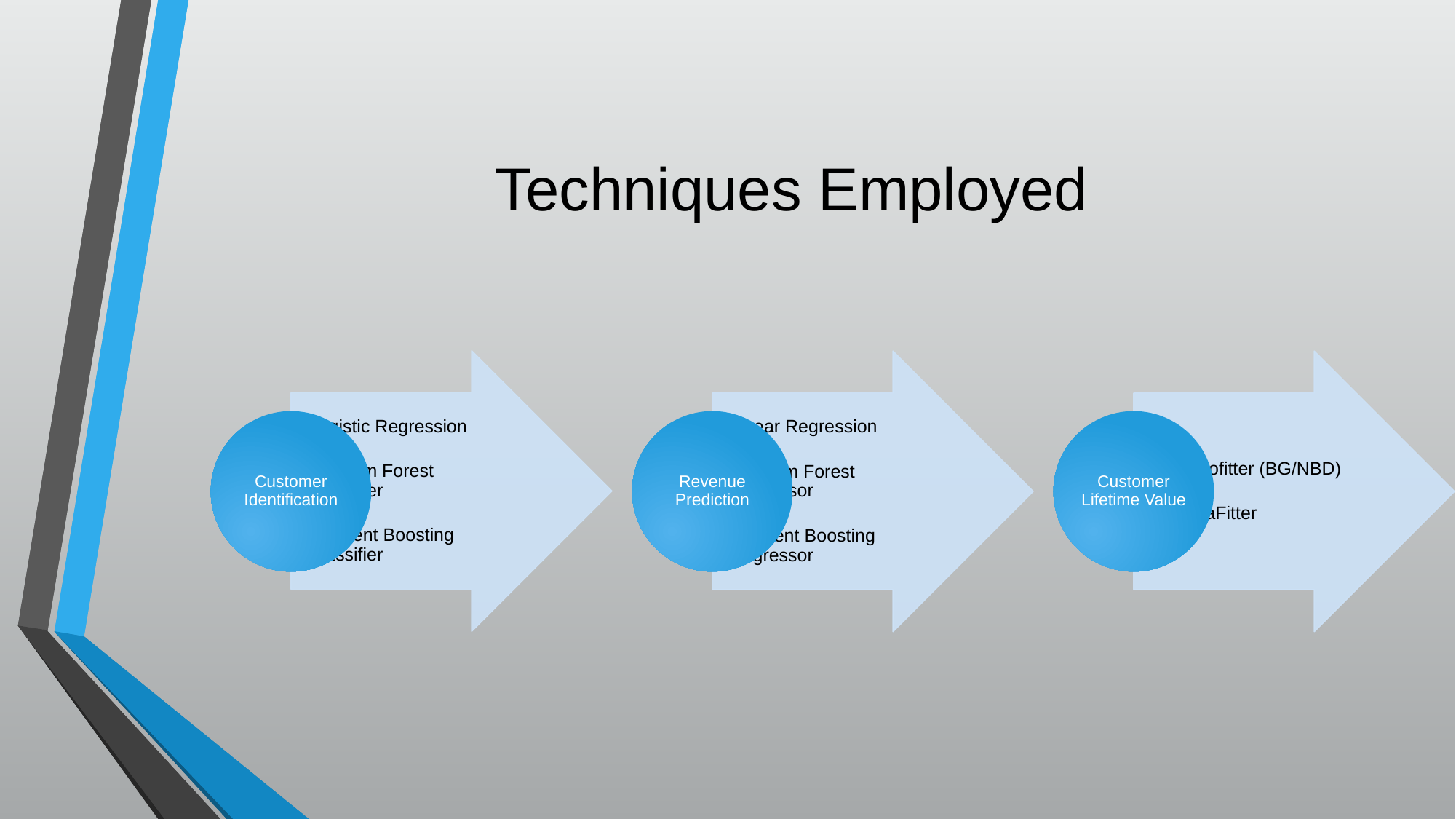

# Techniques Employed
Logistic Regression

Random Forest Classifier

Gradient Boosting Classifier
Customer Identification
Linear Regression

Random Forest Regressor

Gradient Boosting Regressor
Revenue Prediction
Betageofitter (BG/NBD)

GammaFitter
Customer Lifetime Value